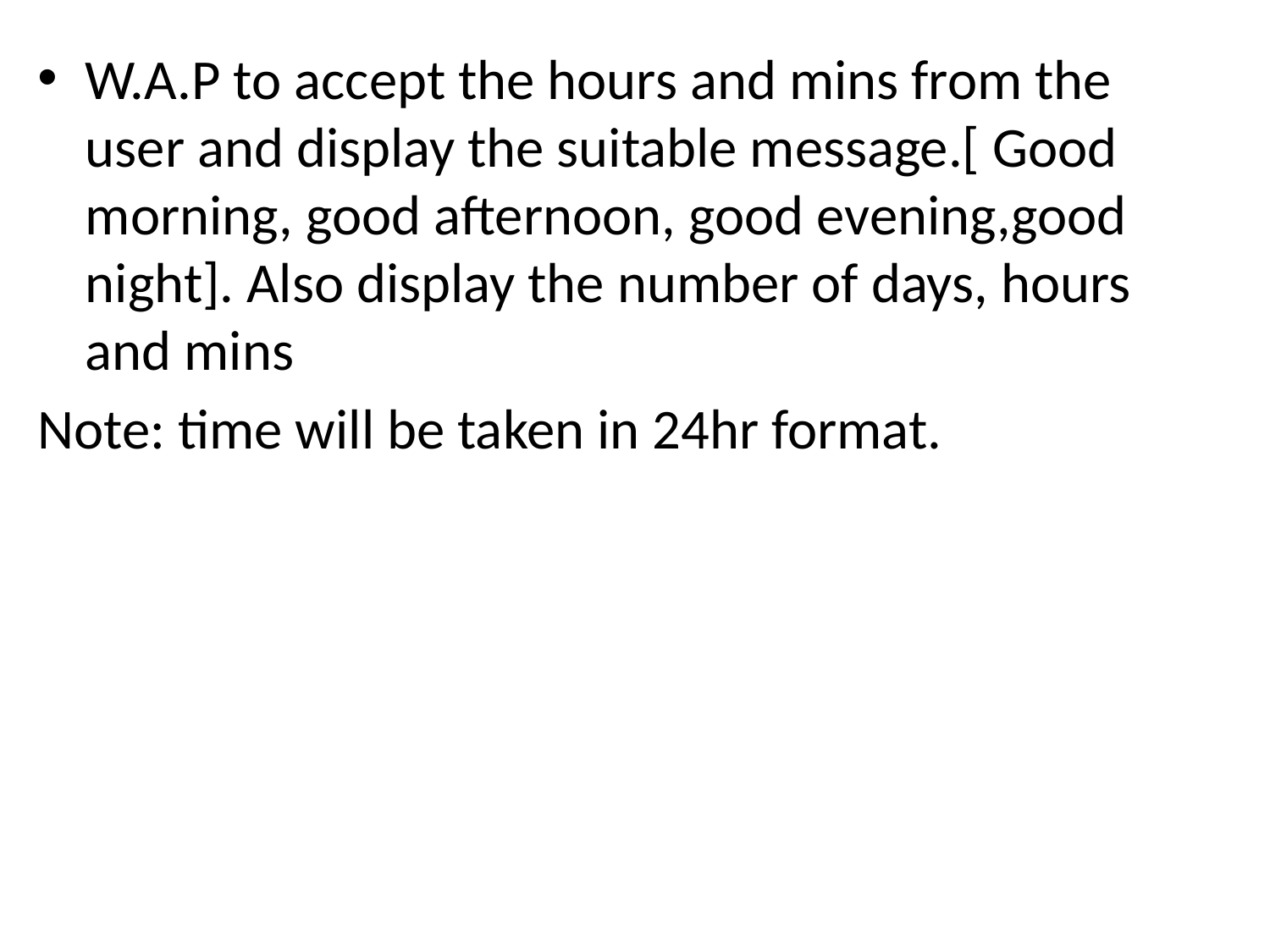

W.A.P to accept the hours and mins from the user and display the suitable message.[ Good morning, good afternoon, good evening,good night]. Also display the number of days, hours and mins
Note: time will be taken in 24hr format.